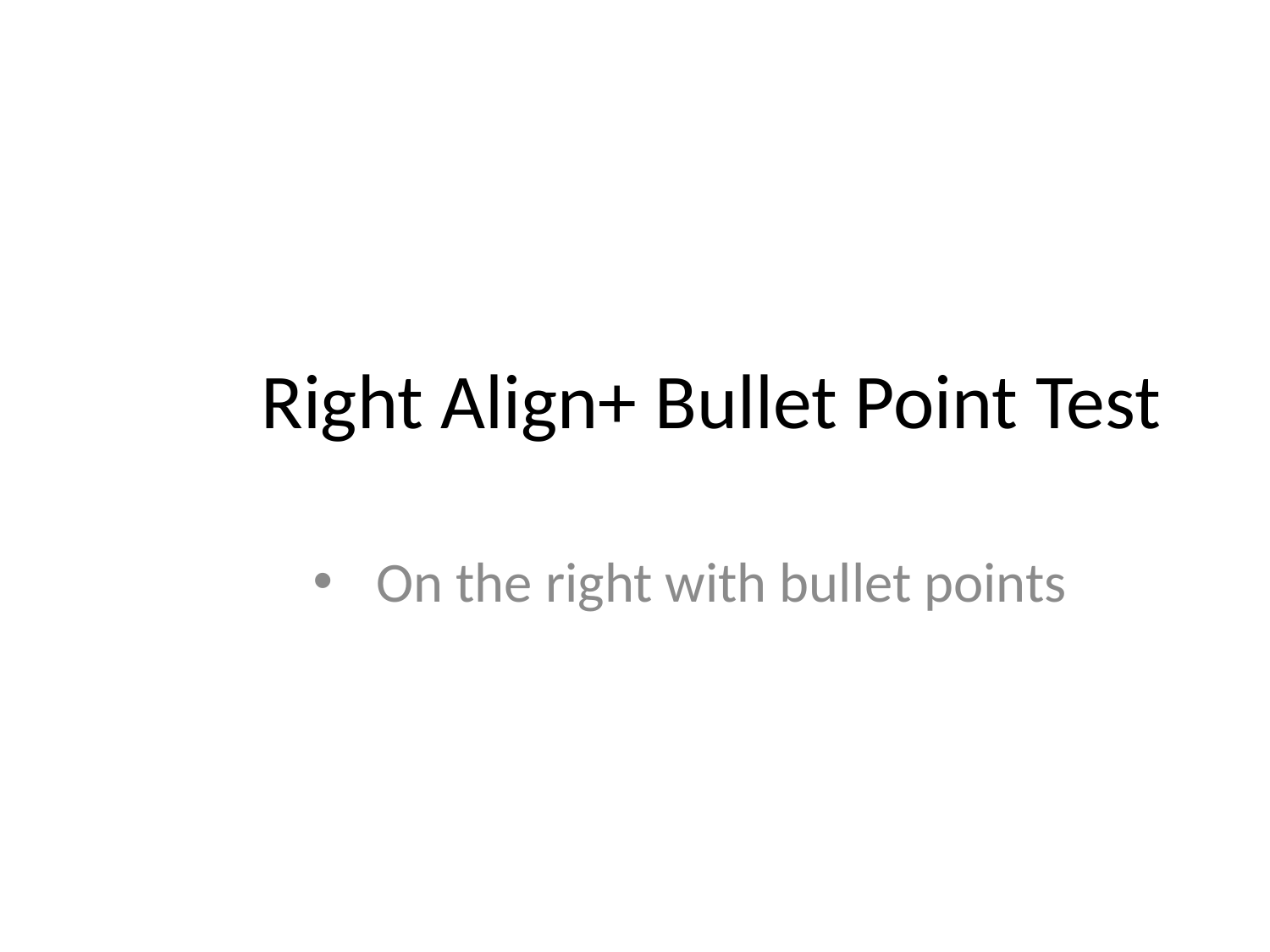

# Right Align+ Bullet Point Test
On the right with bullet points